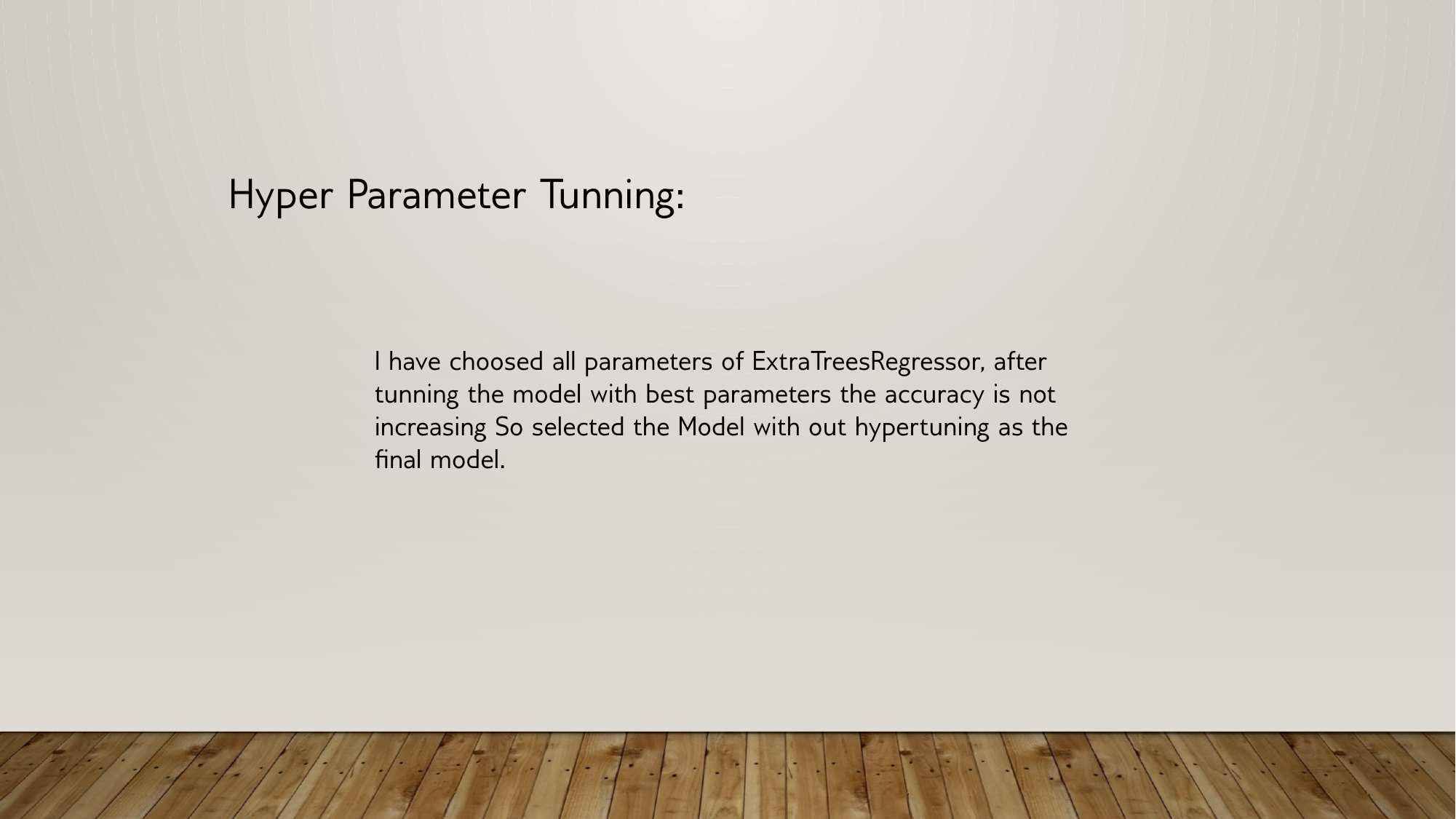

Hyper Parameter Tunning:
I have choosed all parameters of ExtraTreesRegressor, after tunning the model with best parameters the accuracy is not increasing So selected the Model with out hypertuning as the final model.